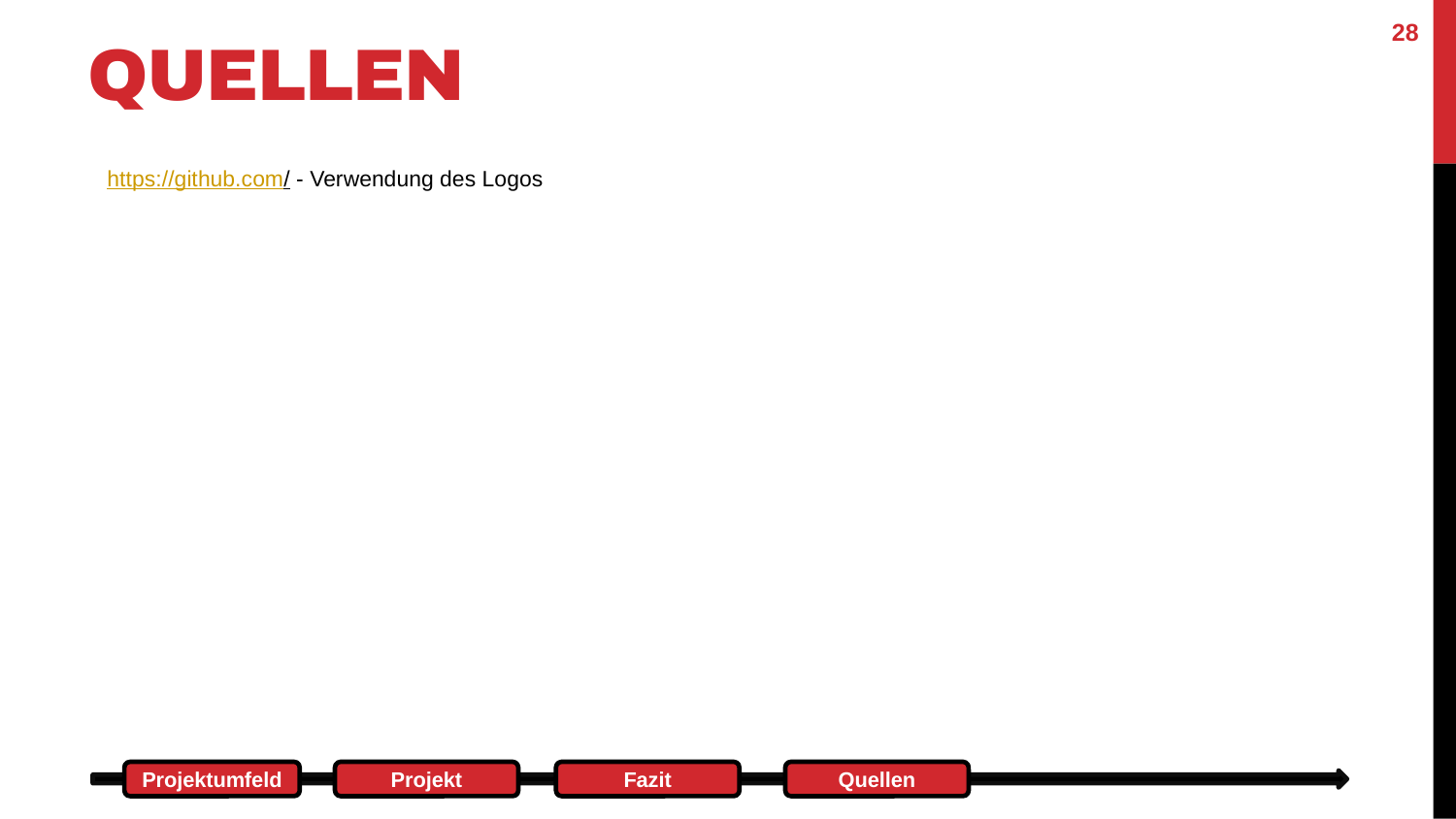

28
# Quellen
https://github.com/ - Verwendung des Logos
Projektumfeld
Projekt
Fazit
Quellen